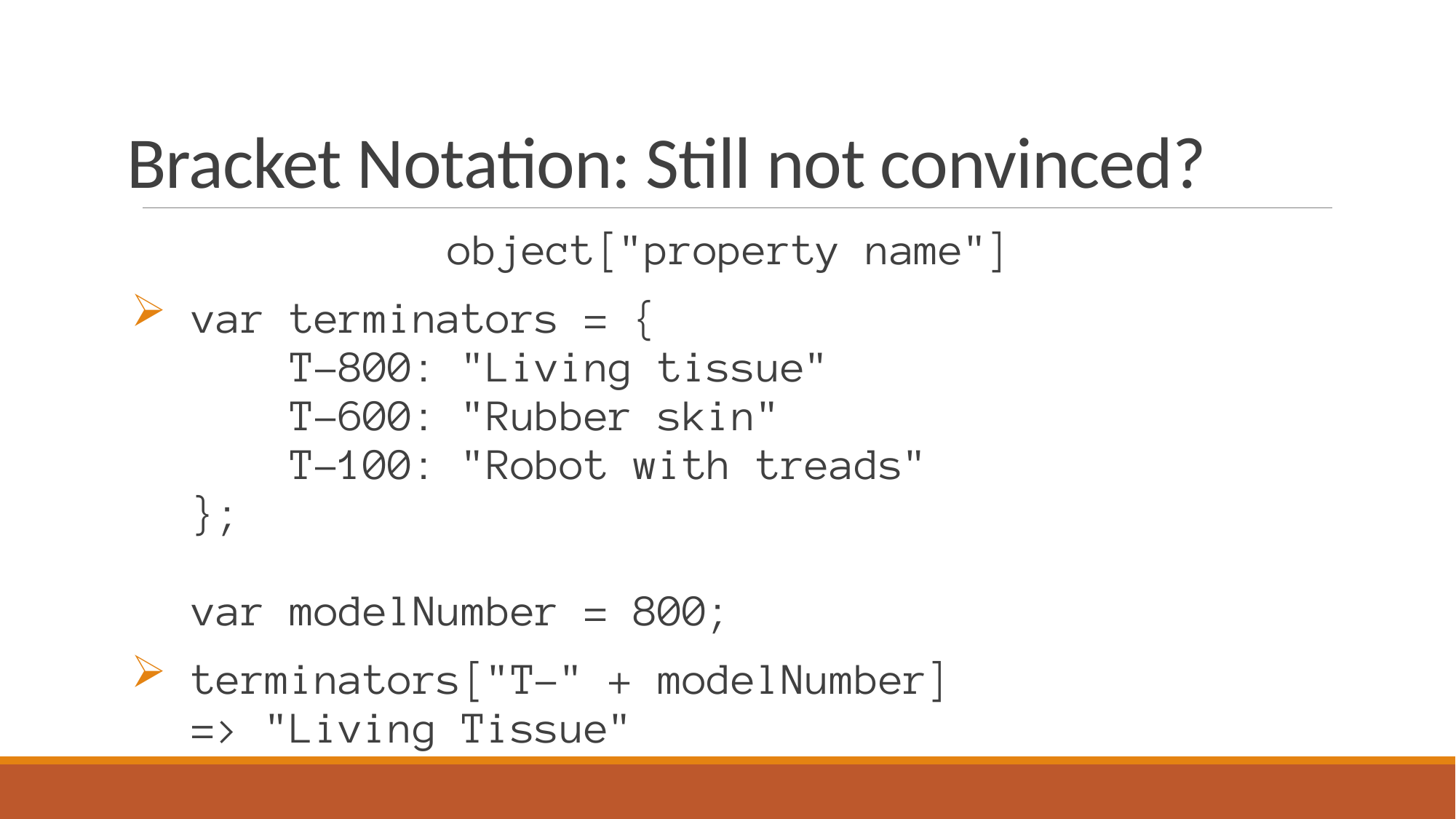

# Bracket Notation: Still not convinced?
object["property name"]
var terminators = {
    T-800: "Living tissue"
    T-600: "Rubber skin"
    T-100: "Robot with treads"
};
var modelNumber = 800;
terminators["T-" + modelNumber]
=> "Living Tissue"